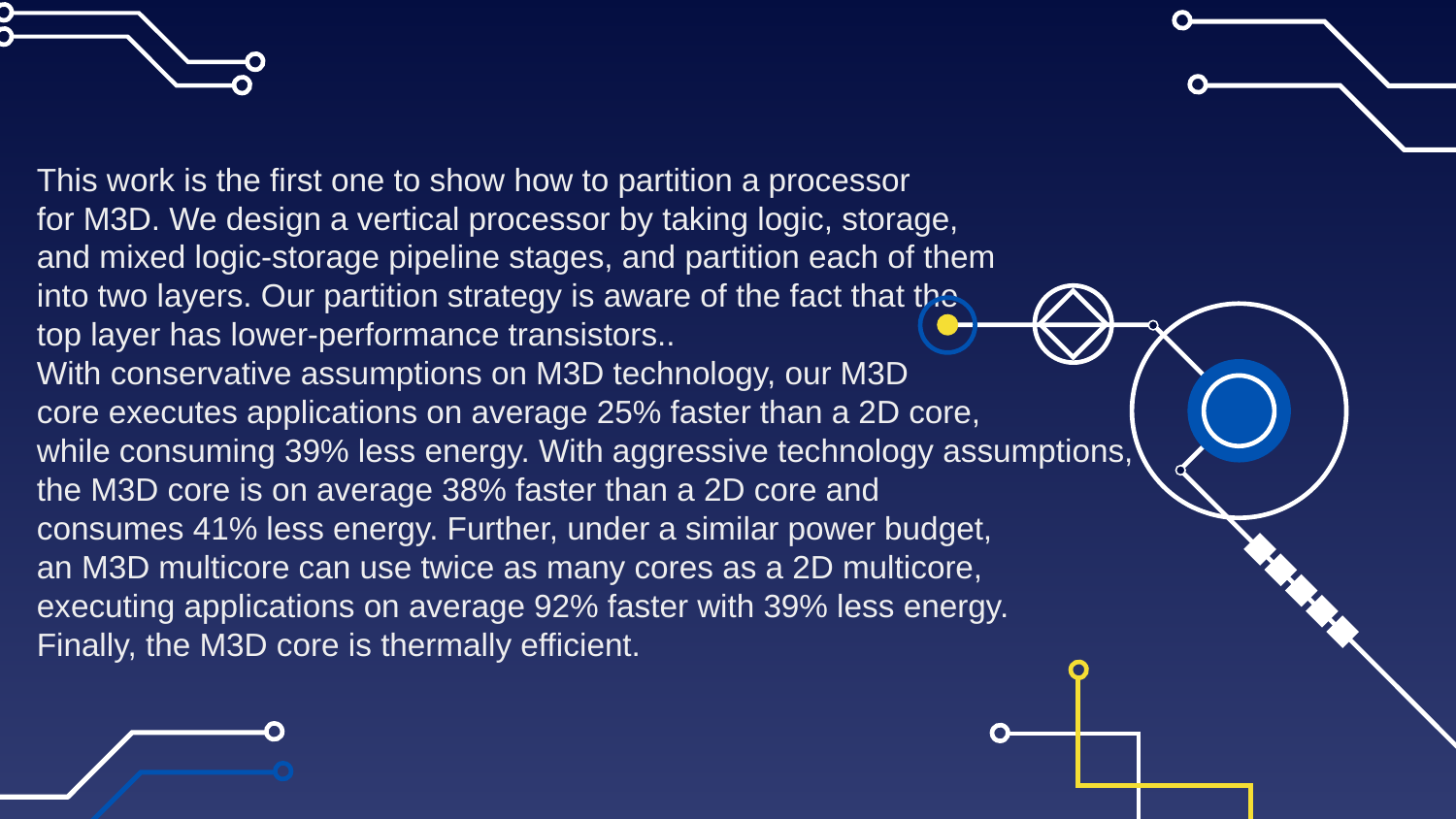

This work is the first one to show how to partition a processor
for M3D. We design a vertical processor by taking logic, storage,
and mixed logic-storage pipeline stages, and partition each of them
into two layers. Our partition strategy is aware of the fact that the
top layer has lower-performance transistors..
With conservative assumptions on M3D technology, our M3D
core executes applications on average 25% faster than a 2D core,
while consuming 39% less energy. With aggressive technology assumptions,
the M3D core is on average 38% faster than a 2D core and
consumes 41% less energy. Further, under a similar power budget,
an M3D multicore can use twice as many cores as a 2D multicore,
executing applications on average 92% faster with 39% less energy.
Finally, the M3D core is thermally efficient.